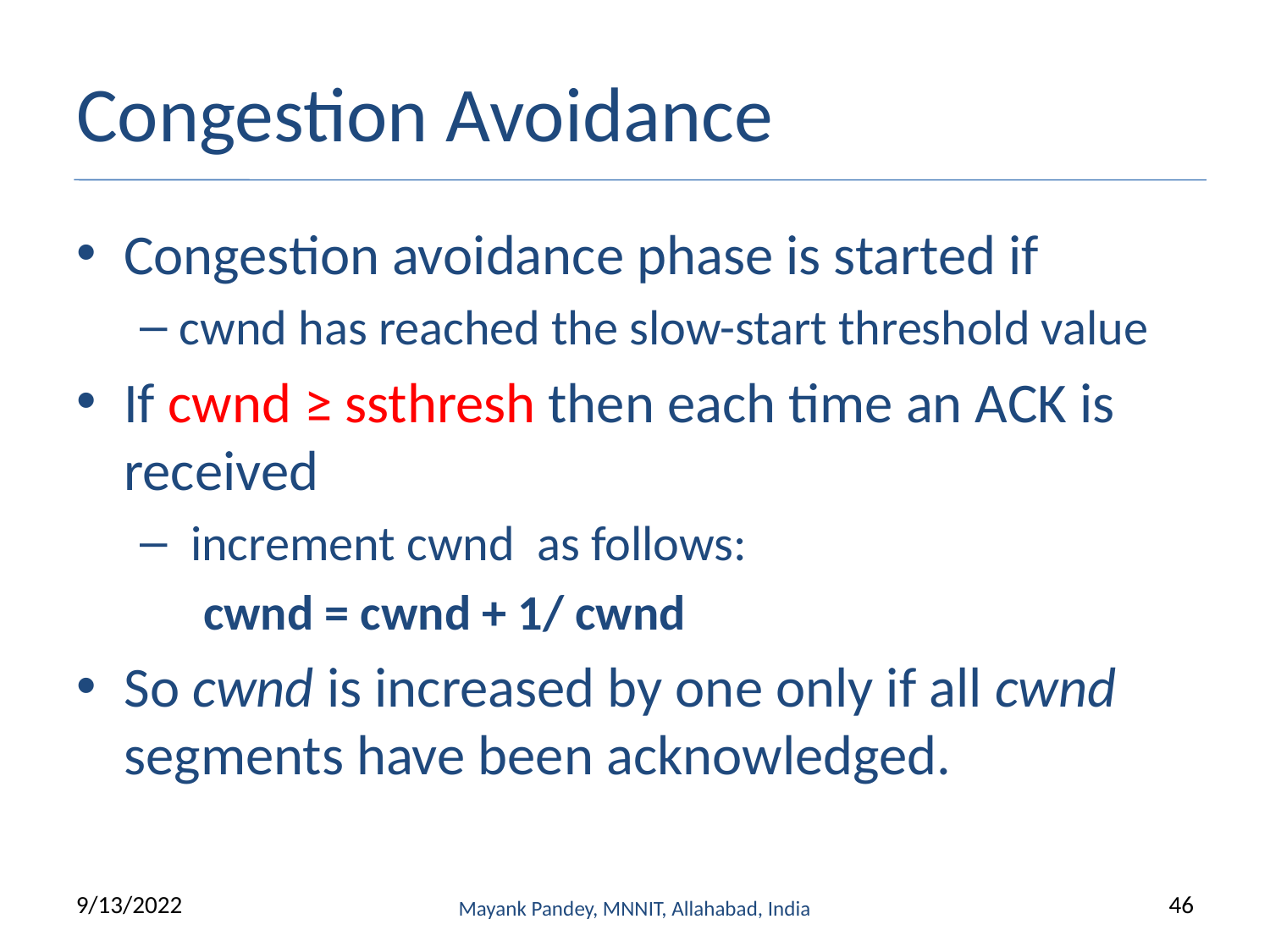

# Congestion Avoidance
Congestion avoidance phase is started if
cwnd has reached the slow-start threshold value
If cwnd ≥ ssthresh then each time an ACK is received
 increment cwnd  as follows:
cwnd = cwnd + 1/ cwnd
So cwnd is increased by one only if all cwnd segments have been acknowledged.
9/13/2022
Mayank Pandey, MNNIT, Allahabad, India
46